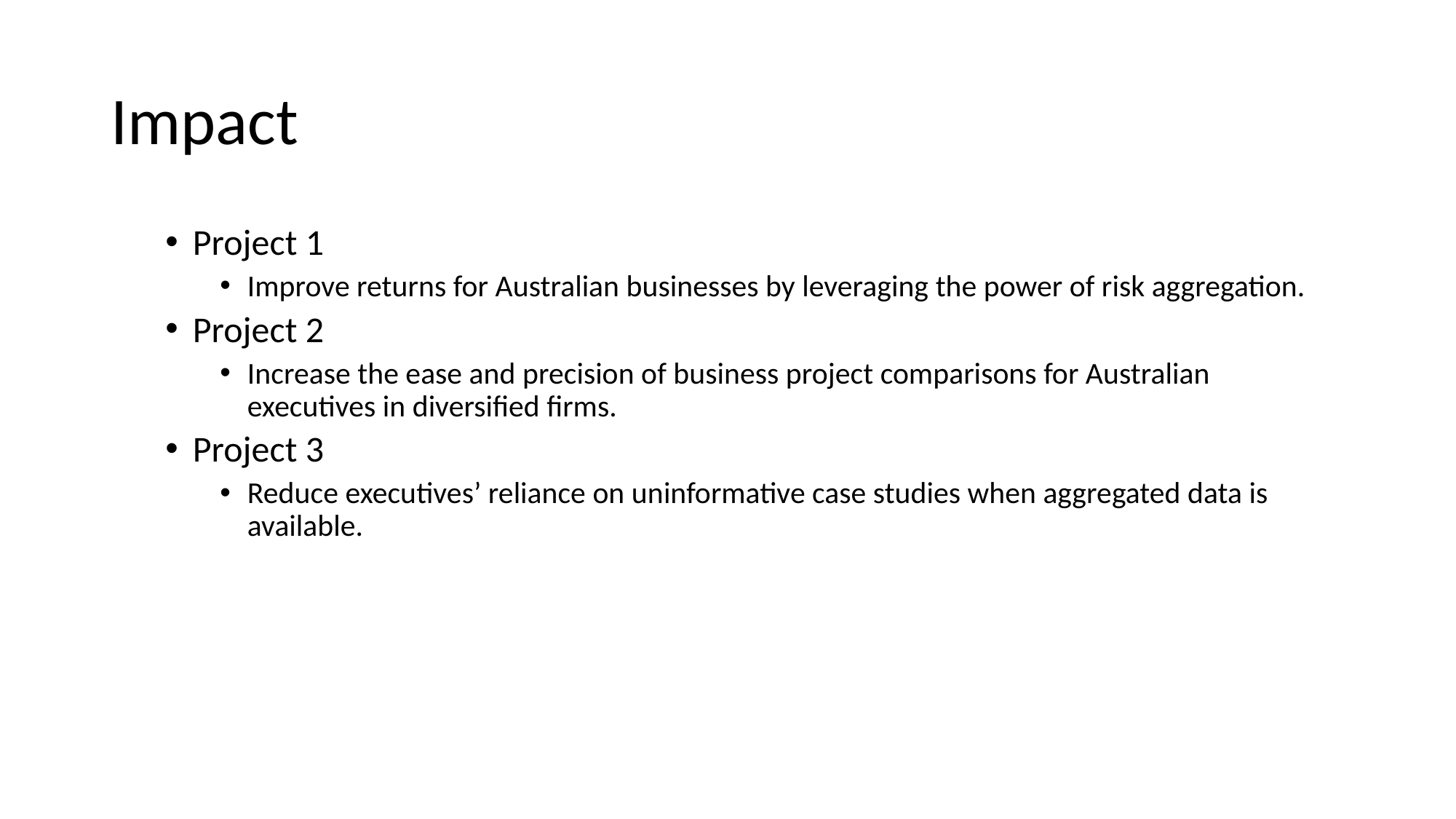

# Impact
Project 1
Improve returns for Australian businesses by leveraging the power of risk aggregation.
Project 2
Increase the ease and precision of business project comparisons for Australian executives in diversified firms.
Project 3
Reduce executives’ reliance on uninformative case studies when aggregated data is available.